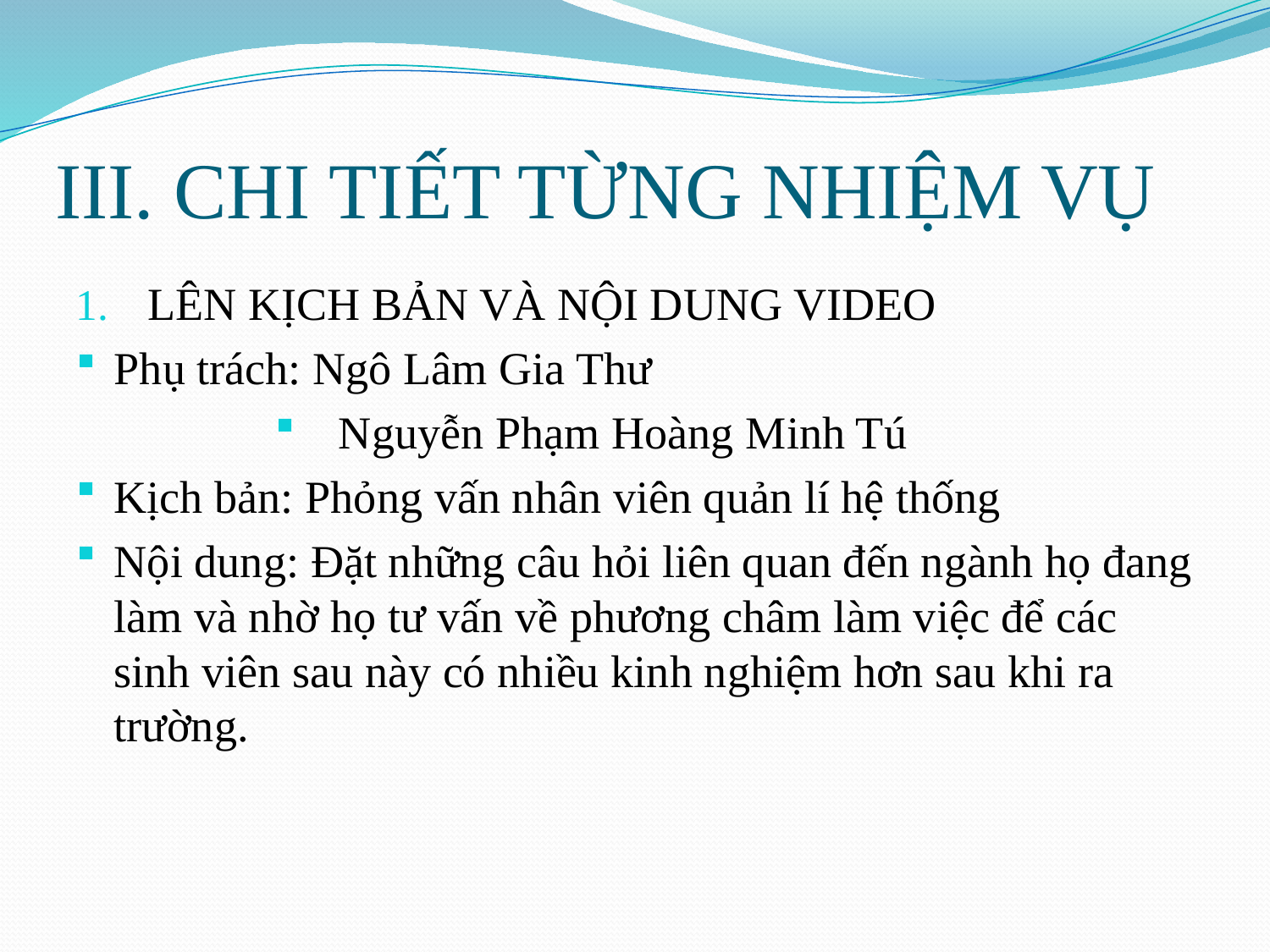

# III. CHI TIẾT TỪNG NHIỆM VỤ
LÊN KỊCH BẢN VÀ NỘI DUNG VIDEO
Phụ trách: Ngô Lâm Gia Thư
Nguyễn Phạm Hoàng Minh Tú
Kịch bản: Phỏng vấn nhân viên quản lí hệ thống
Nội dung: Đặt những câu hỏi liên quan đến ngành họ đang làm và nhờ họ tư vấn về phương châm làm việc để các sinh viên sau này có nhiều kinh nghiệm hơn sau khi ra trường.